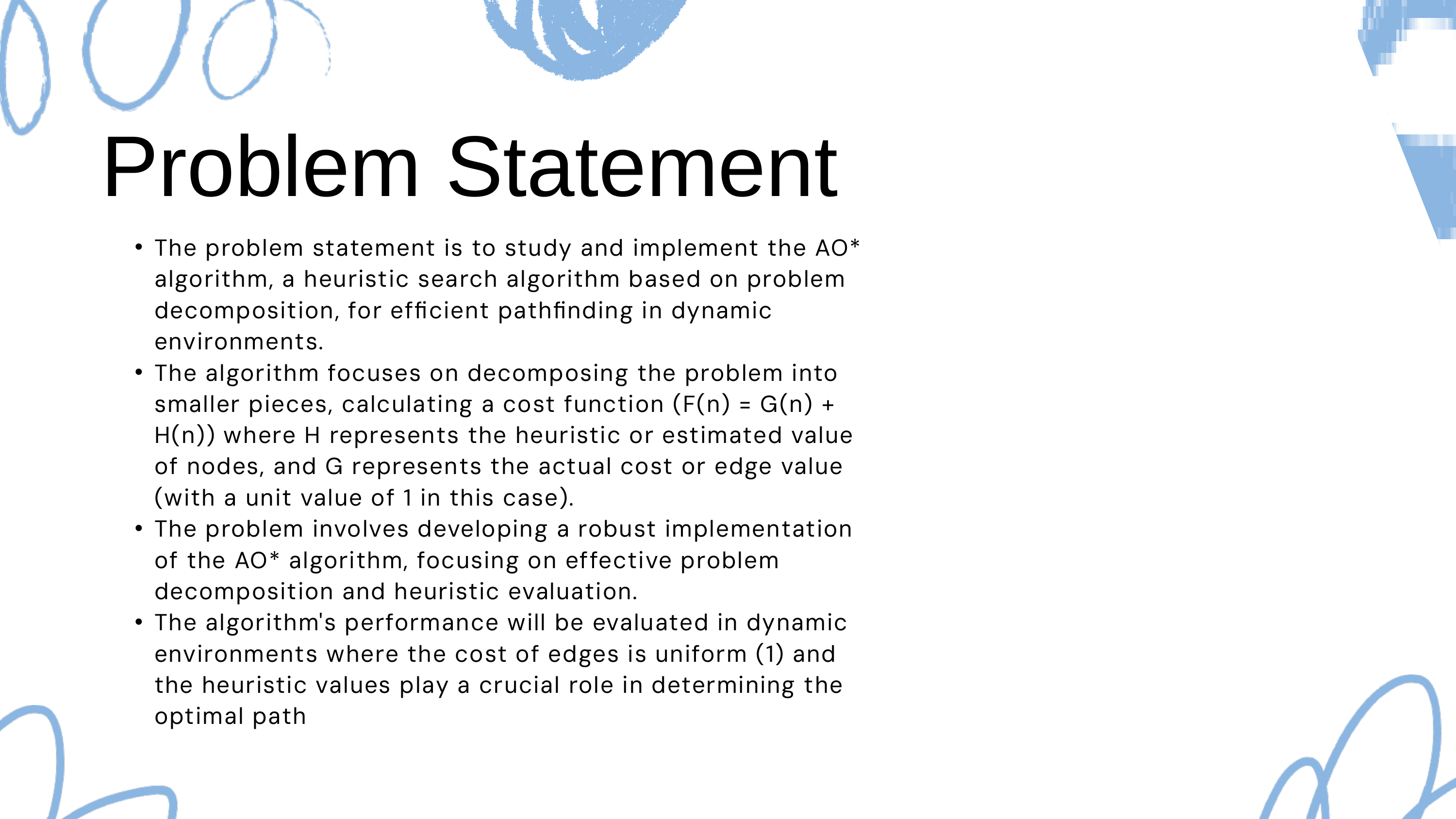

Problem Statement
The problem statement is to study and implement the AO* algorithm, a heuristic search algorithm based on problem decomposition, for efficient pathfinding in dynamic environments.
The algorithm focuses on decomposing the problem into smaller pieces, calculating a cost function (F(n) = G(n) + H(n)) where H represents the heuristic or estimated value of nodes, and G represents the actual cost or edge value (with a unit value of 1 in this case).
The problem involves developing a robust implementation of the AO* algorithm, focusing on effective problem decomposition and heuristic evaluation.
The algorithm's performance will be evaluated in dynamic environments where the cost of edges is uniform (1) and the heuristic values play a crucial role in determining the optimal path